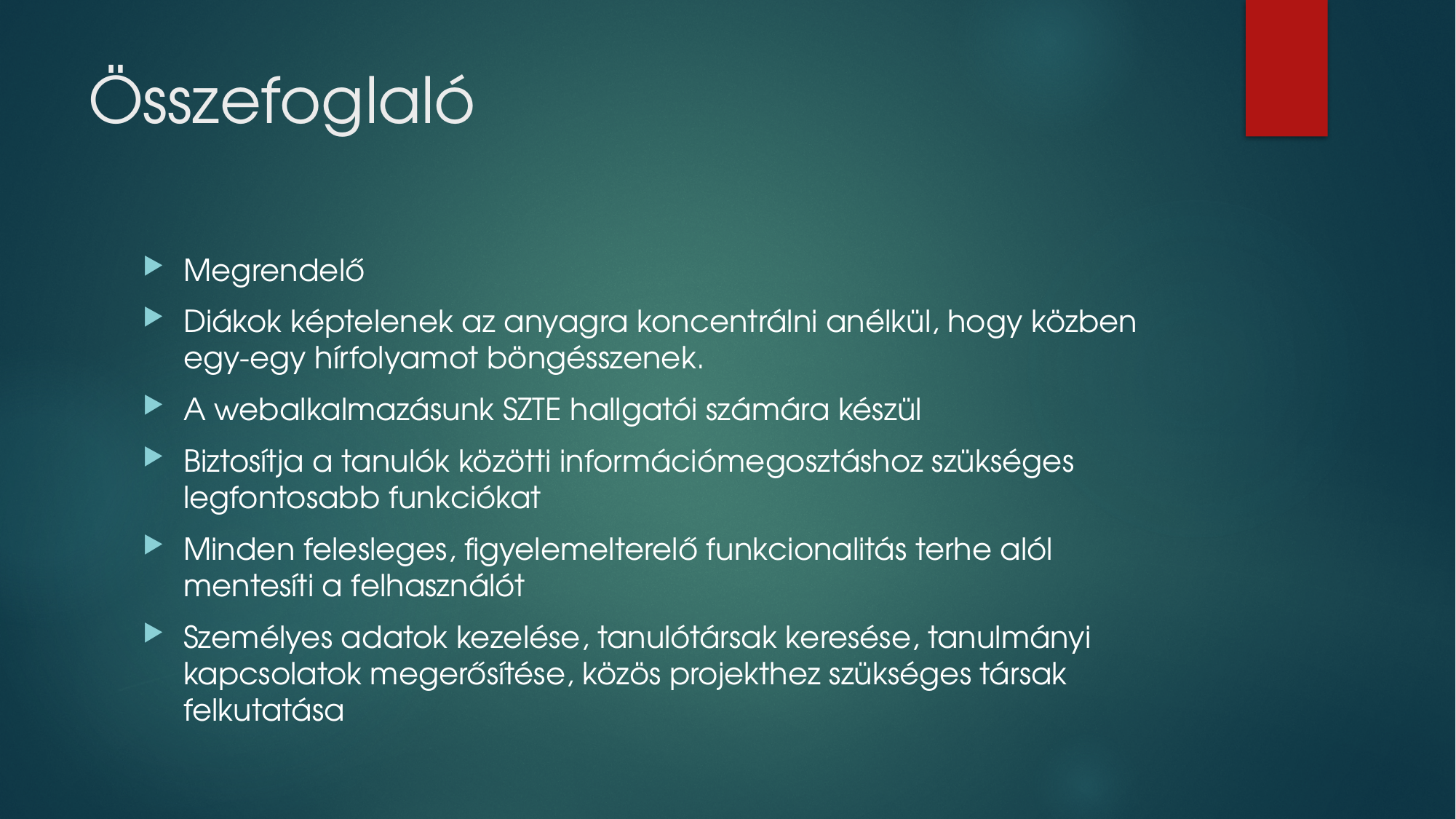

# Összefoglaló
Megrendelő
Diákok képtelenek az anyagra koncentrálni anélkül, hogy közben egy-egy hírfolyamot böngésszenek.
A webalkalmazásunk SZTE hallgatói számára készül
Biztosítja a tanulók közötti információmegosztáshoz szükséges legfontosabb funkciókat
Minden felesleges, figyelemelterelő funkcionalitás terhe alól mentesíti a felhasználót
Személyes adatok kezelése, tanulótársak keresése, tanulmányi kapcsolatok megerősítése, közös projekthez szükséges társak felkutatása